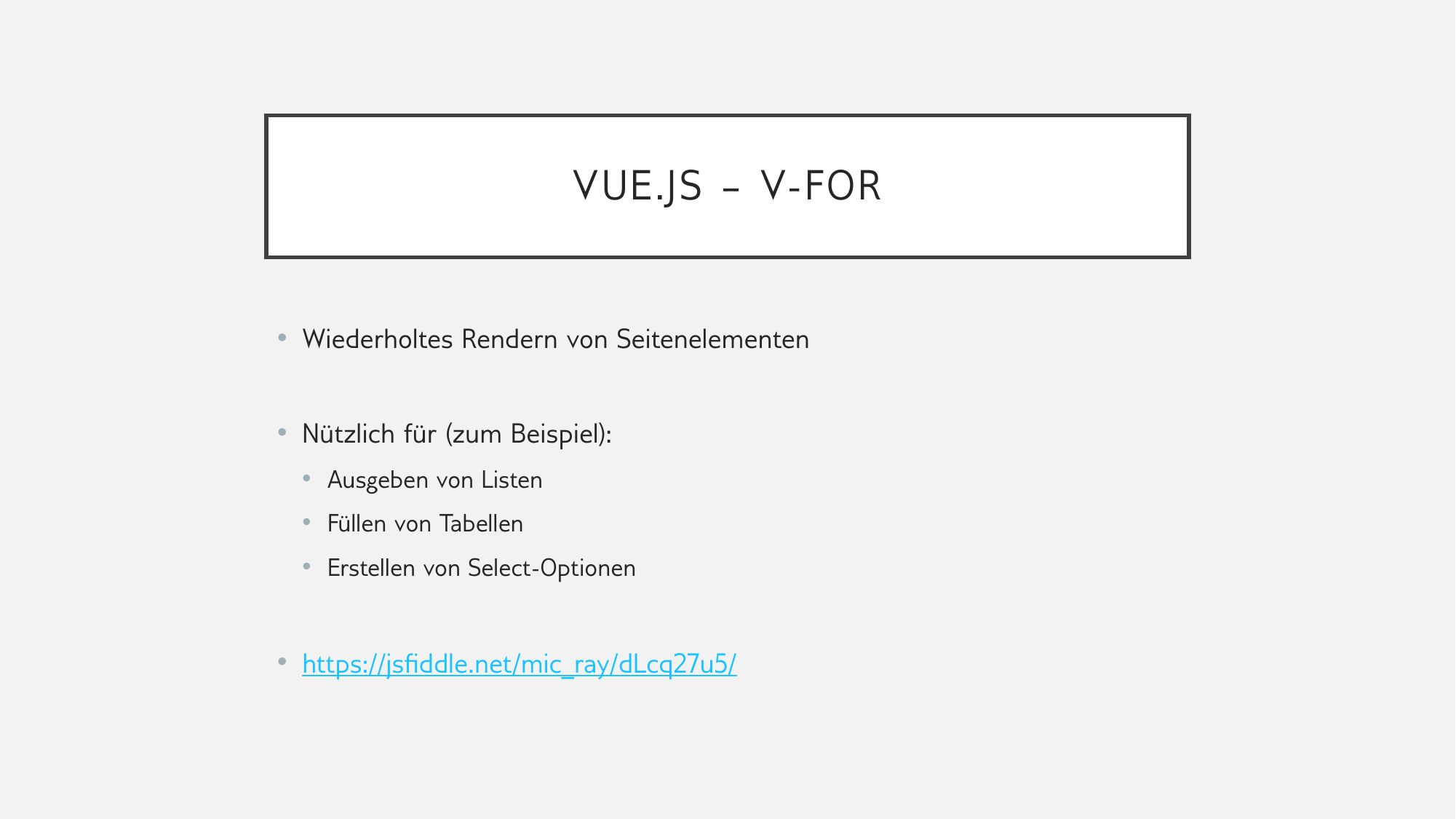

# Vue.js – v-for
Wiederholtes Rendern von Seitenelementen

Nützlich für (zum Beispiel):
Ausgeben von Listen
Füllen von Tabellen
Erstellen von Select-Optionen

https://jsfiddle.net/mic_ray/dLcq27u5/